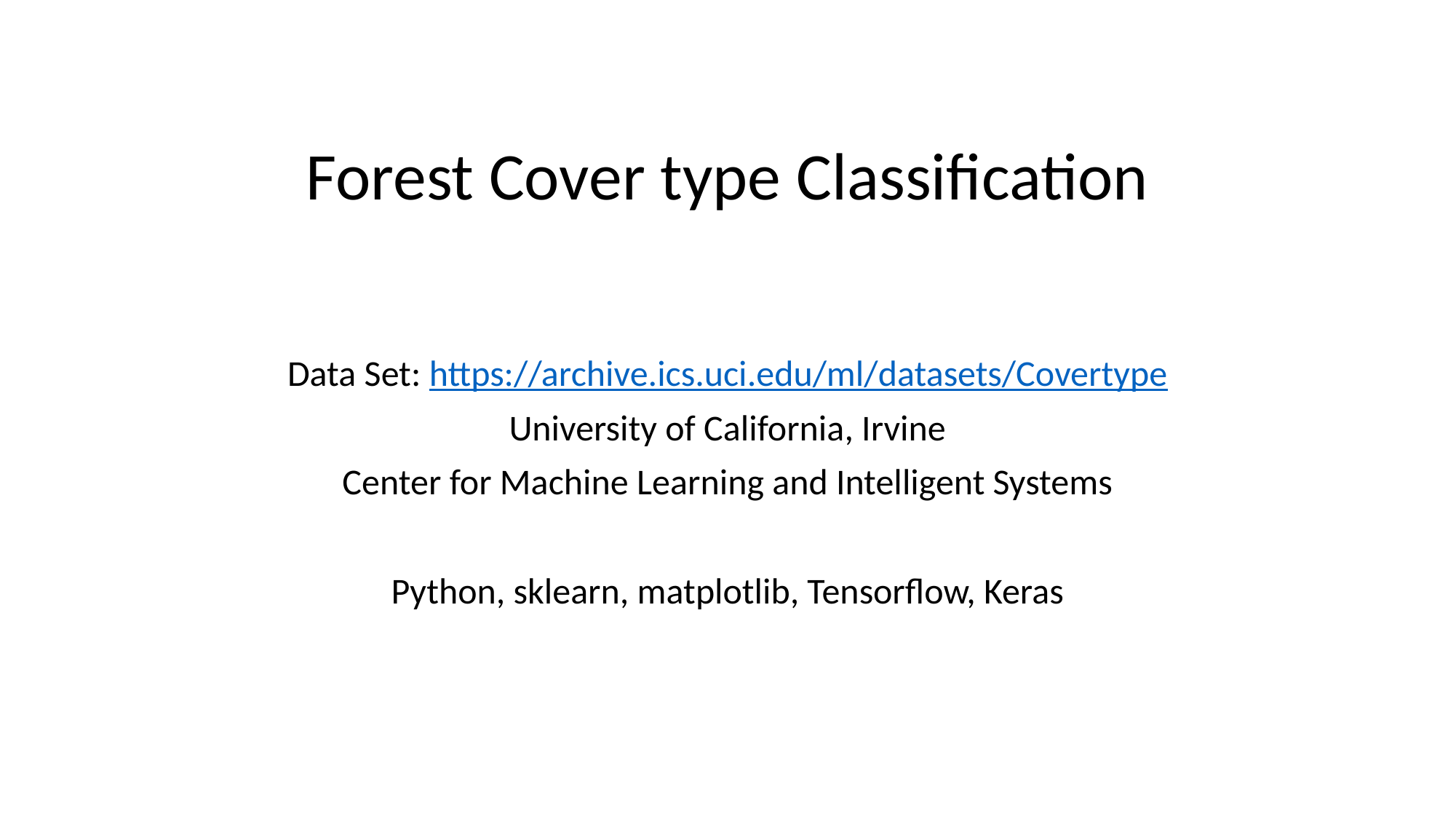

# Forest Cover type Classification
Data Set: https://archive.ics.uci.edu/ml/datasets/Covertype
University of California, Irvine
Center for Machine Learning and Intelligent Systems

Python, sklearn, matplotlib, Tensorflow, Keras